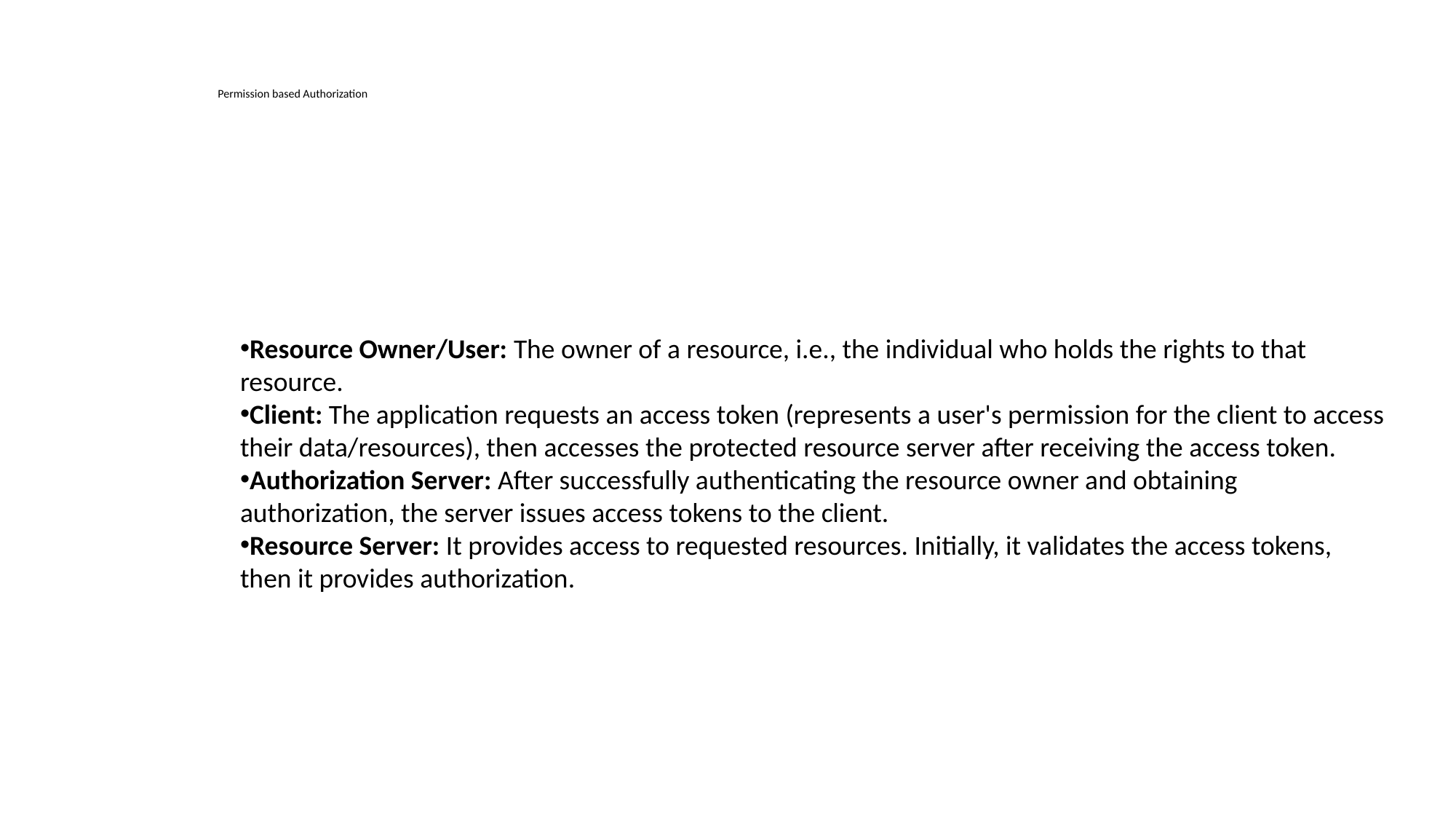

# Permission based Authorization
Resource Owner/User: The owner of a resource, i.e., the individual who holds the rights to that resource.
Client: The application requests an access token (represents a user's permission for the client to access their data/resources), then accesses the protected resource server after receiving the access token.
Authorization Server: After successfully authenticating the resource owner and obtaining authorization, the server issues access tokens to the client.
Resource Server: It provides access to requested resources. Initially, it validates the access tokens, then it provides authorization.